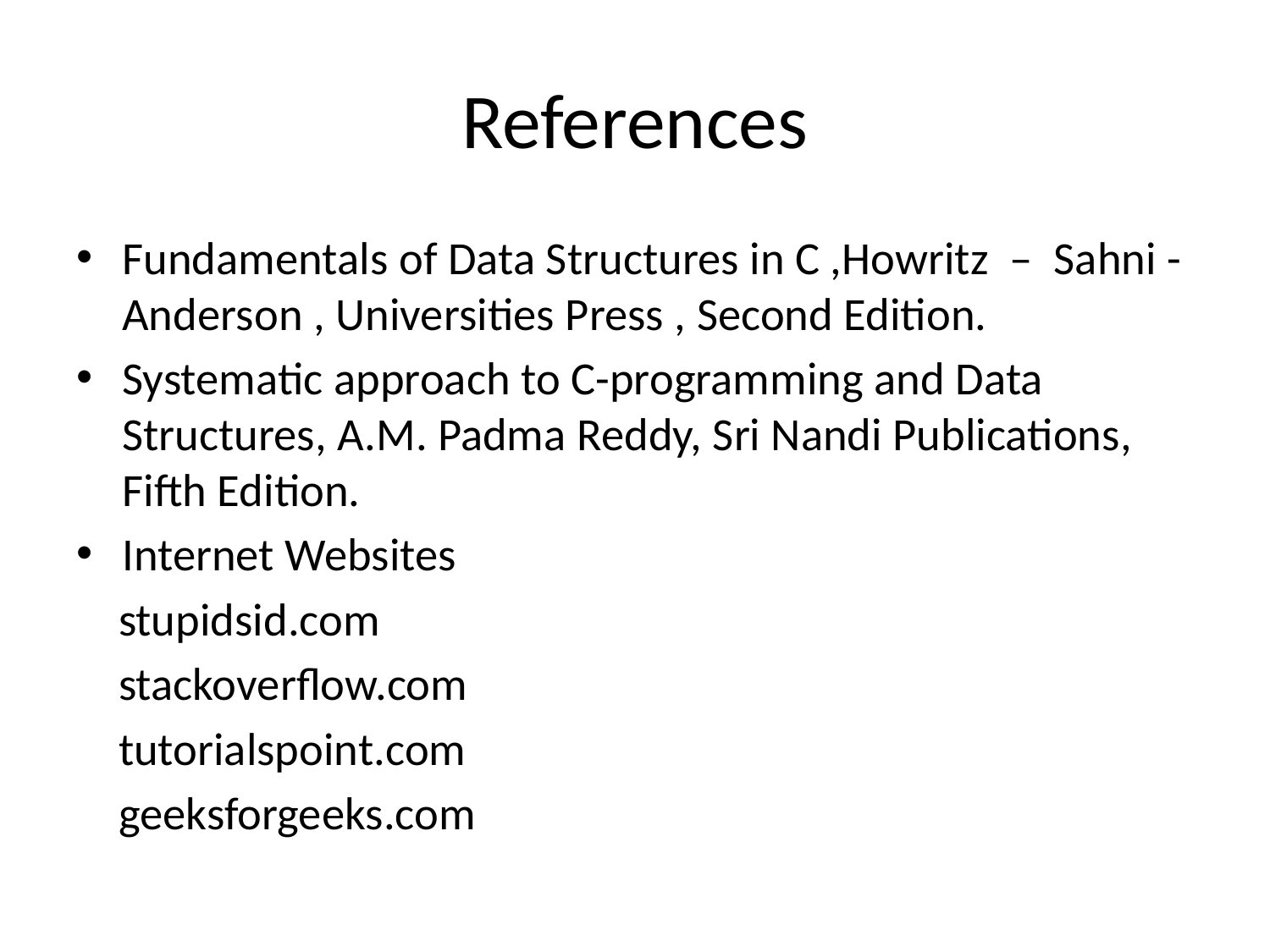

# References
Fundamentals of Data Structures in C ,Howritz  –  Sahni -Anderson , Universities Press , Second Edition.
Systematic approach to C-programming and Data Structures, A.M. Padma Reddy, Sri Nandi Publications, Fifth Edition.
Internet Websites
    stupidsid.com
    stackoverflow.com
    tutorialspoint.com
    geeksforgeeks.com